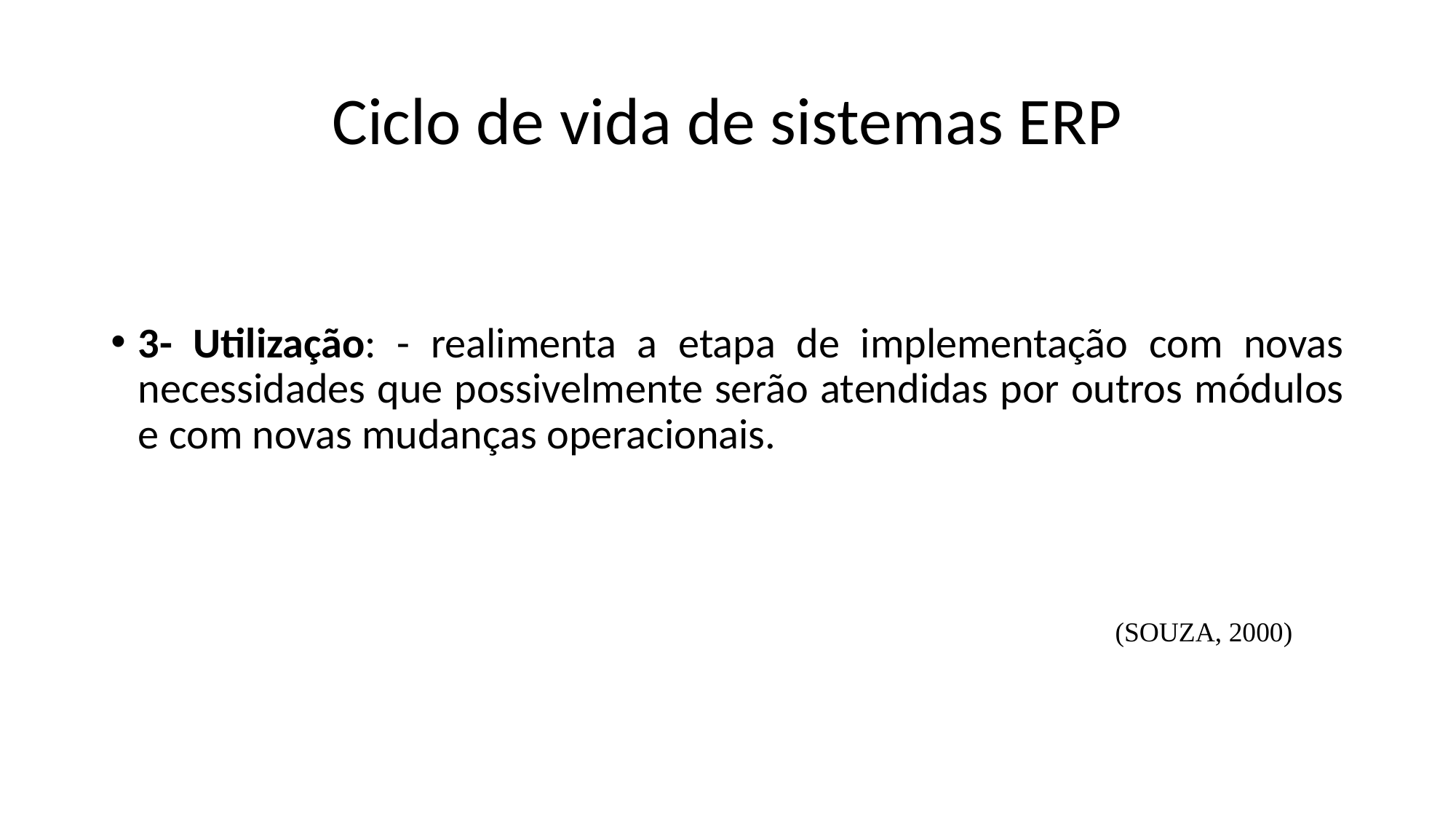

# Ciclo de vida de sistemas ERP
3- Utilização: - realimenta a etapa de implementação com novas necessidades que possivelmente serão atendidas por outros módulos e com novas mudanças operacionais.

(SOUZA, 2000)